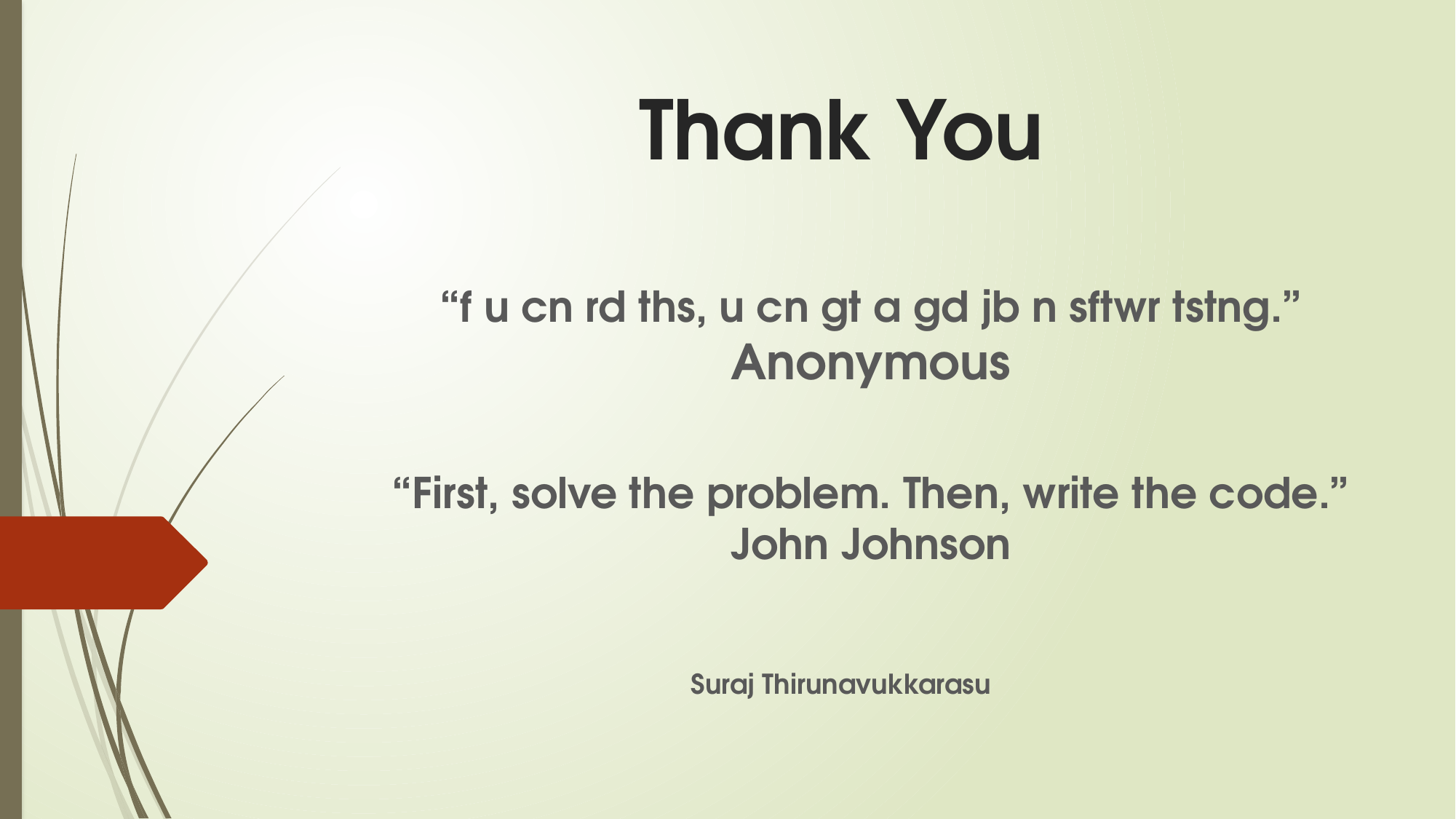

# Thank You
“f u cn rd ths, u cn gt a gd jb n sftwr tstng.” Anonymous
“First, solve the problem. Then, write the code.” John Johnson
Suraj Thirunavukkarasu